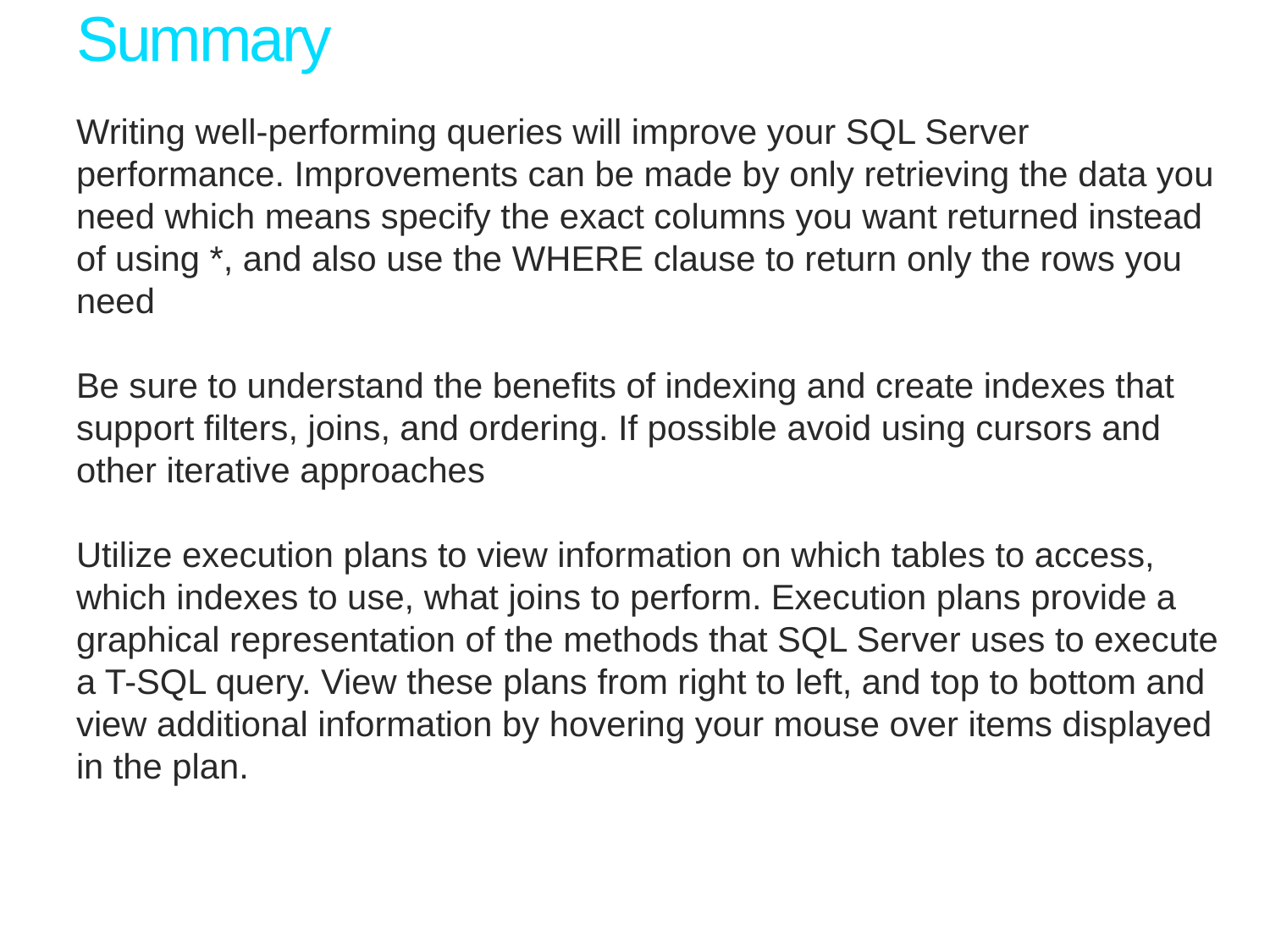

# Summary
Writing well-performing queries will improve your SQL Server performance. Improvements can be made by only retrieving the data you need which means specify the exact columns you want returned instead of using *, and also use the WHERE clause to return only the rows you need

Be sure to understand the benefits of indexing and create indexes that support filters, joins, and ordering. If possible avoid using cursors and other iterative approaches

Utilize execution plans to view information on which tables to access, which indexes to use, what joins to perform. Execution plans provide a graphical representation of the methods that SQL Server uses to execute a T-SQL query. View these plans from right to left, and top to bottom and view additional information by hovering your mouse over items displayed in the plan.